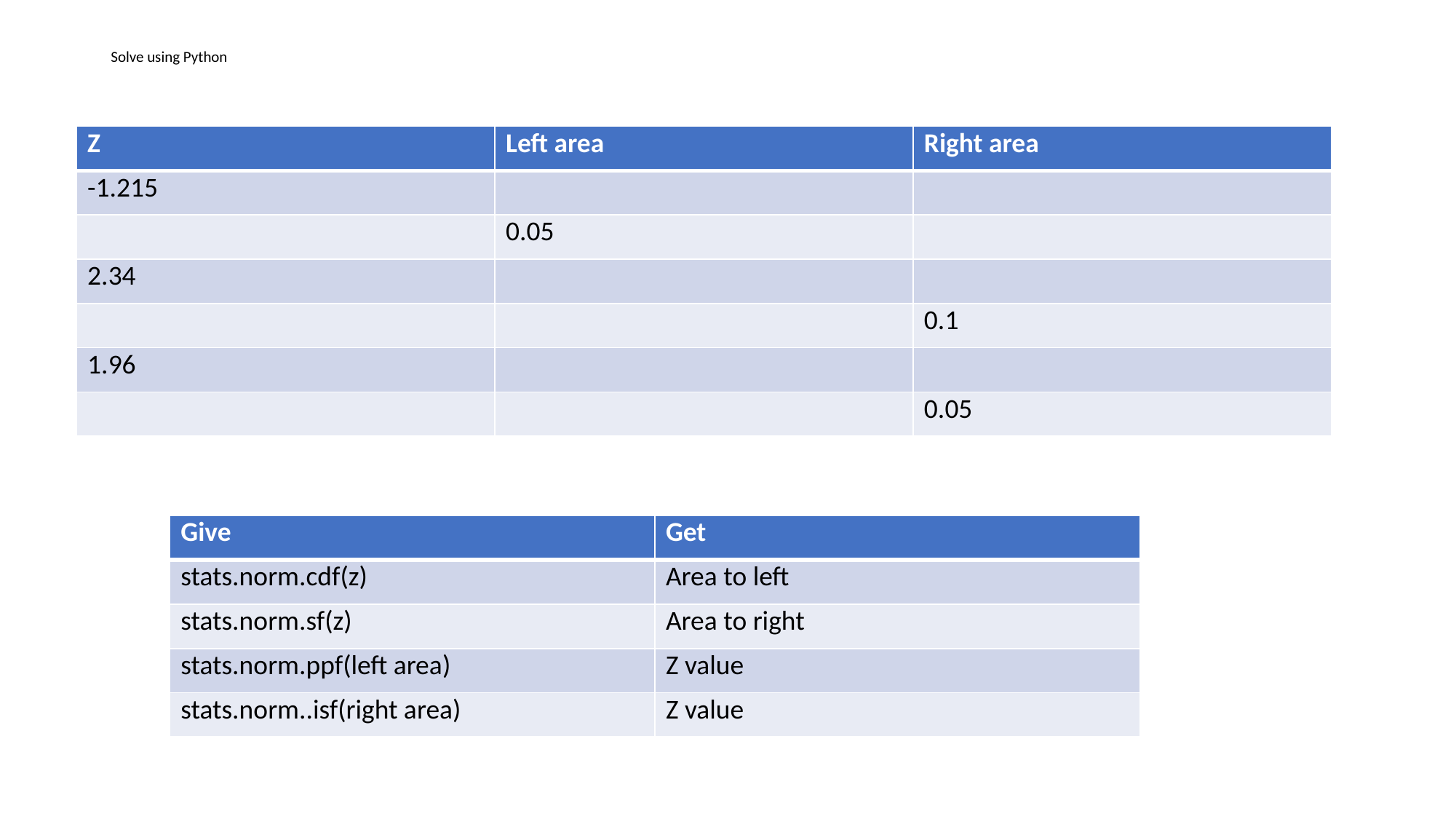

# Solve using Python
| Z | Left area | Right area |
| --- | --- | --- |
| -1.215 |  |  |
|  | 0.05 |  |
| 2.34 |  |  |
|  |  | 0.1 |
| 1.96 |  |  |
|  |  | 0.05 |
| Give | Get |
| --- | --- |
| stats.norm.cdf(z) | Area to left |
| stats.norm.sf(z) | Area to right |
| stats.norm.ppf(left area) | Z value |
| stats.norm..isf(right area) | Z value |